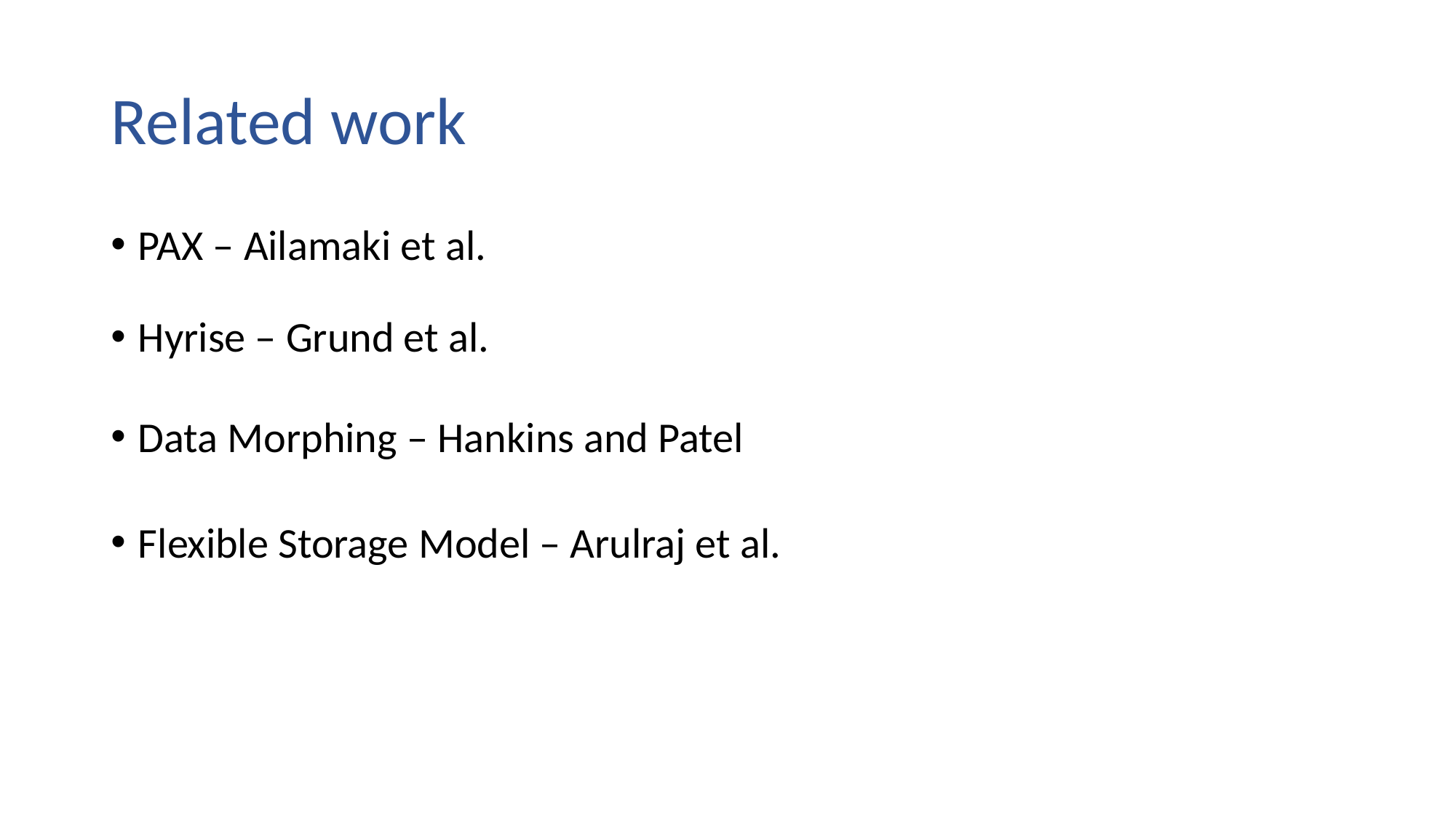

# Related work
PAX – Ailamaki et al.

Hyrise – Grund et al.

Data Morphing – Hankins and Patel

Flexible Storage Model – Arulraj et al.